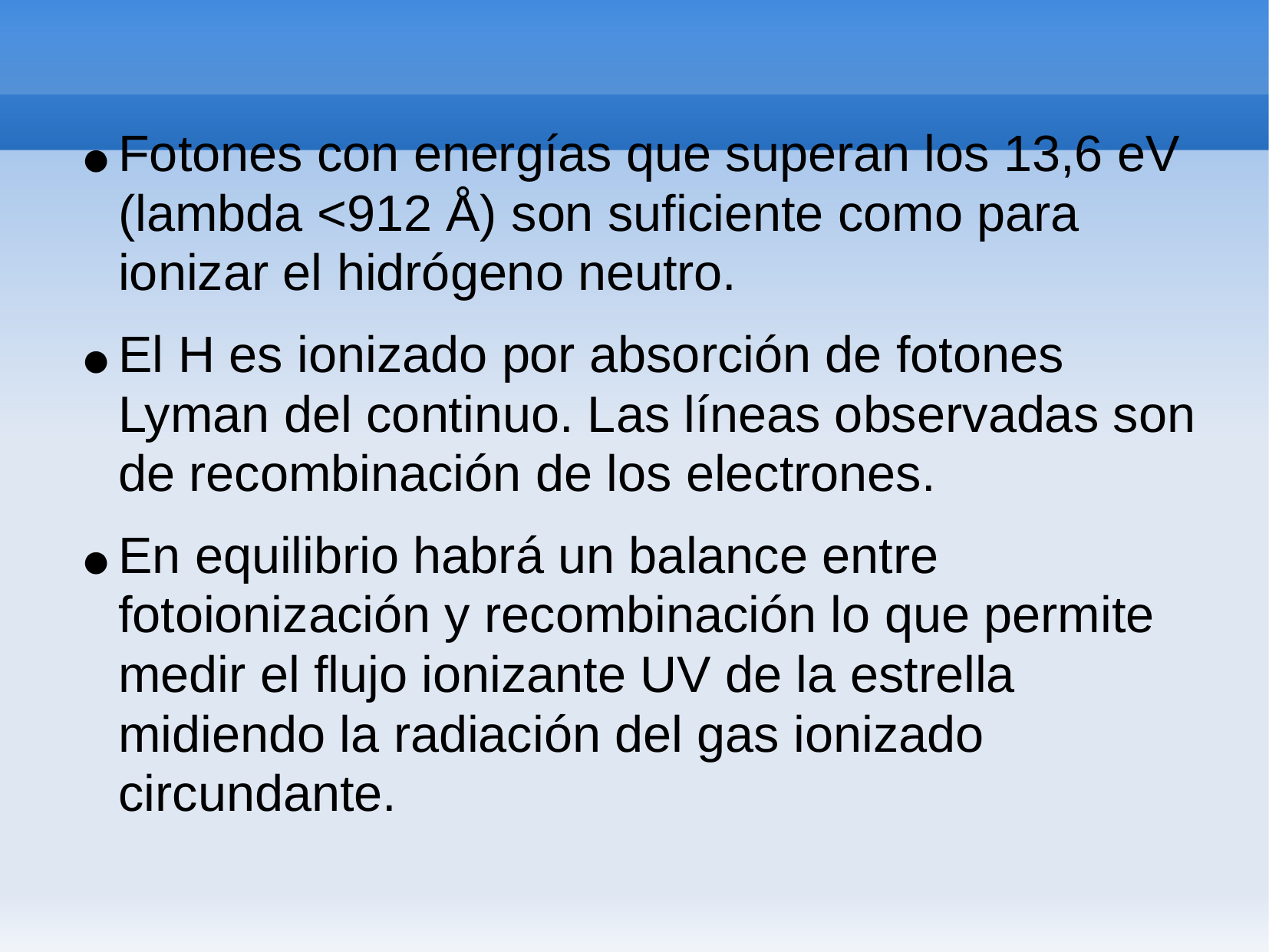

Fotones con energías que superan los 13,6 eV (lambda <912 Å) son suficiente como para ionizar el hidrógeno neutro.
El H es ionizado por absorción de fotones Lyman del continuo. Las líneas observadas son de recombinación de los electrones.
En equilibrio habrá un balance entre fotoionización y recombinación lo que permite medir el flujo ionizante UV de la estrella midiendo la radiación del gas ionizado circundante.